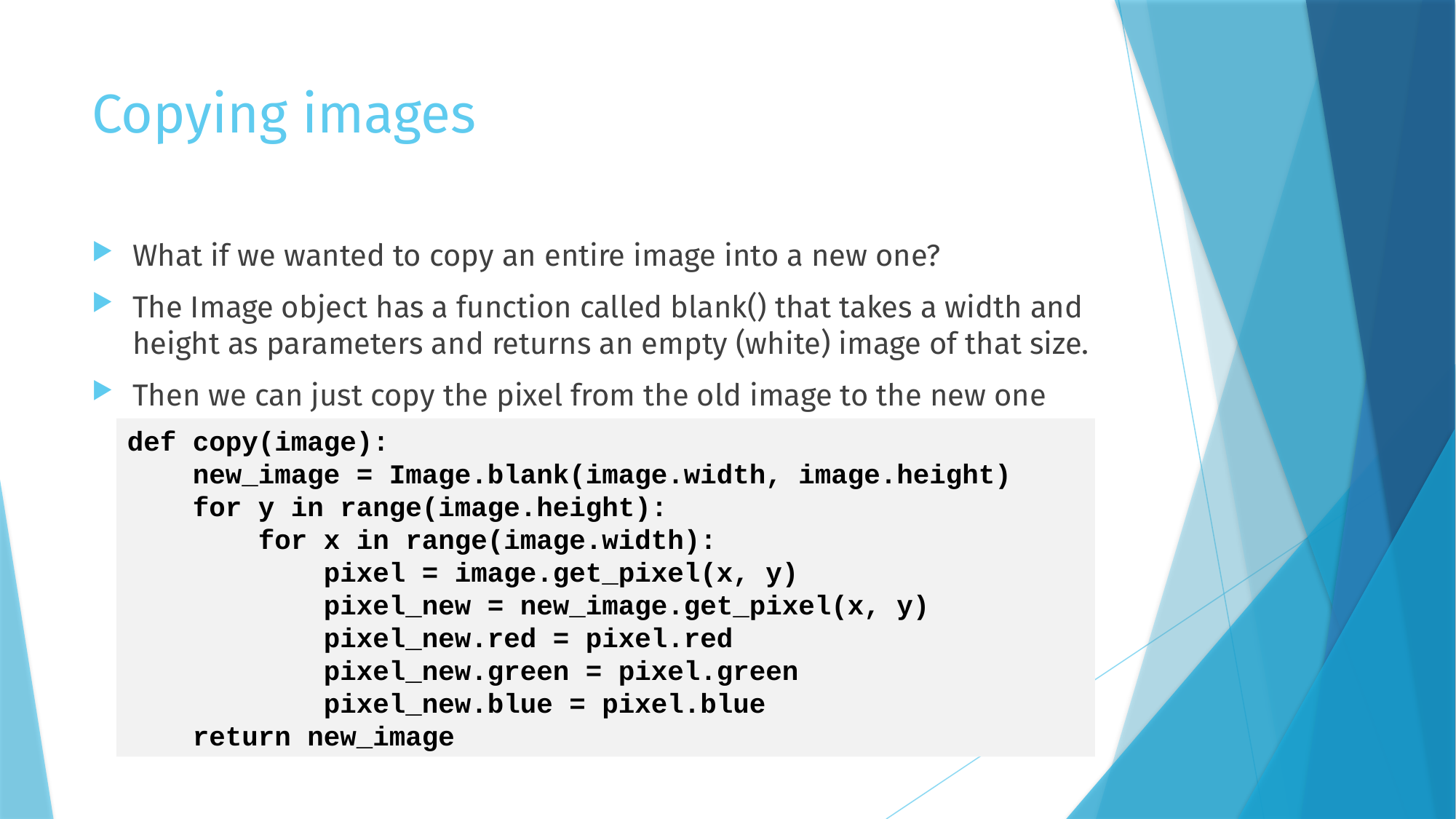

# Copying images
What if we wanted to copy an entire image into a new one?
The Image object has a function called blank() that takes a width and height as parameters and returns an empty (white) image of that size.
Then we can just copy the pixel from the old image to the new one
def copy(image):
    new_image = Image.blank(image.width, image.height)
    for y in range(image.height):
        for x in range(image.width):
            pixel = image.get_pixel(x, y)
            pixel_new = new_image.get_pixel(x, y)
            pixel_new.red = pixel.red
            pixel_new.green = pixel.green
            pixel_new.blue = pixel.blue
    return new_image